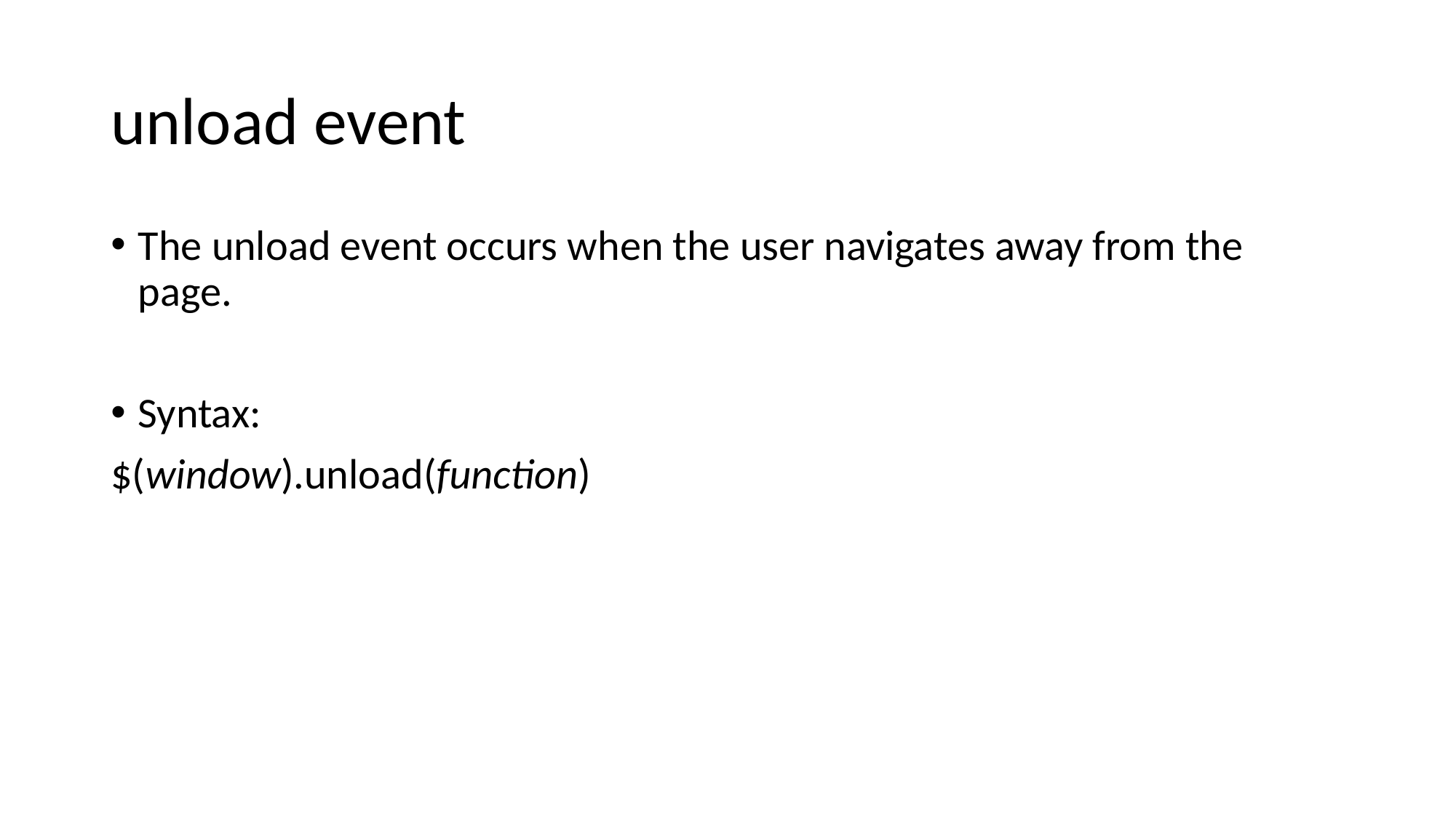

# unload event
The unload event occurs when the user navigates away from the page.

Syntax:
$(window).unload(function)